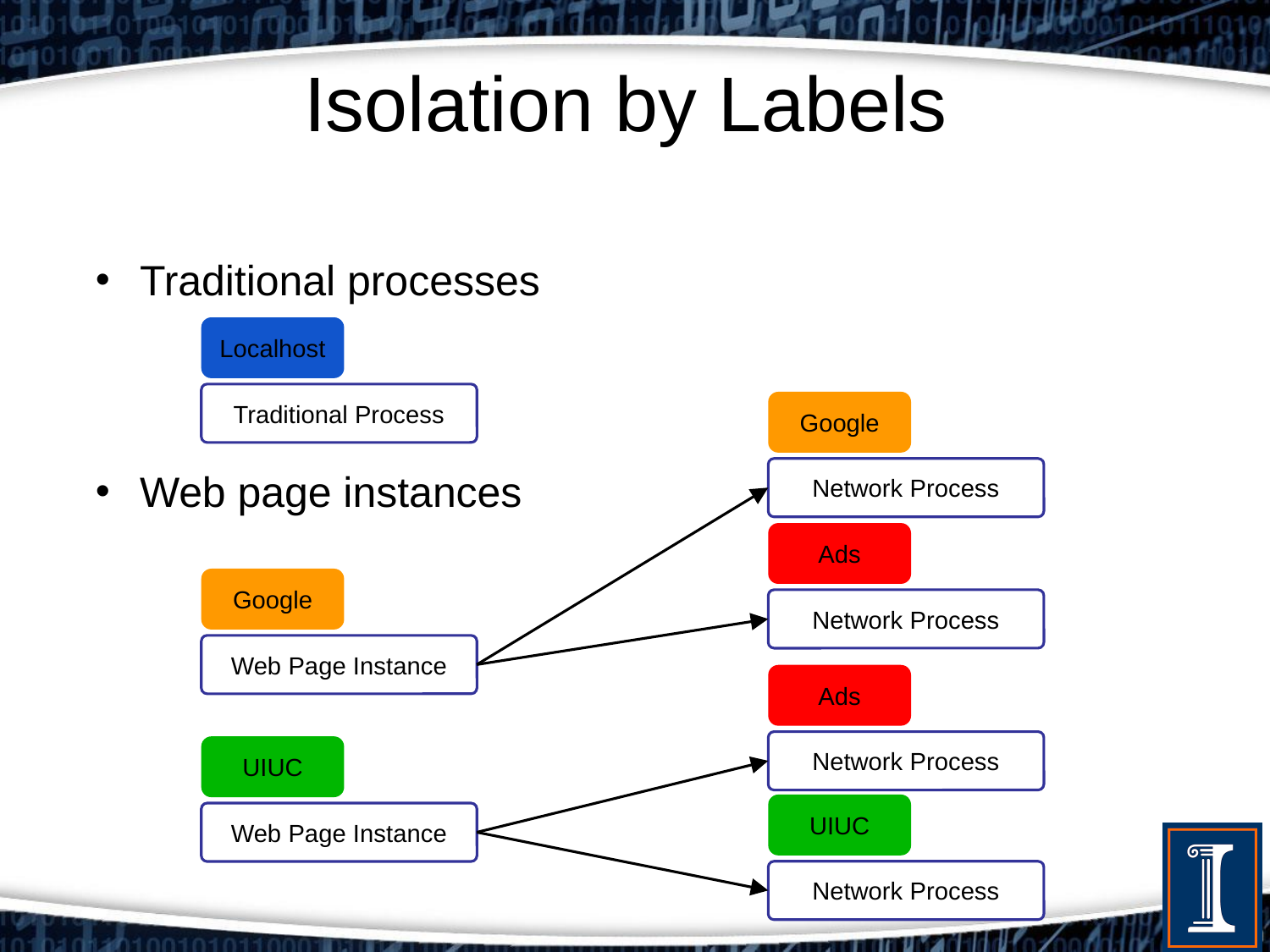

# Isolation by Labels
Traditional processes

Web page instances

Traditional Process
Localhost
Network Process
Google
Network Process
Ads
Web Page Instance
Google
Network Process
Ads
Web Page Instance
UIUC
Network Process
UIUC